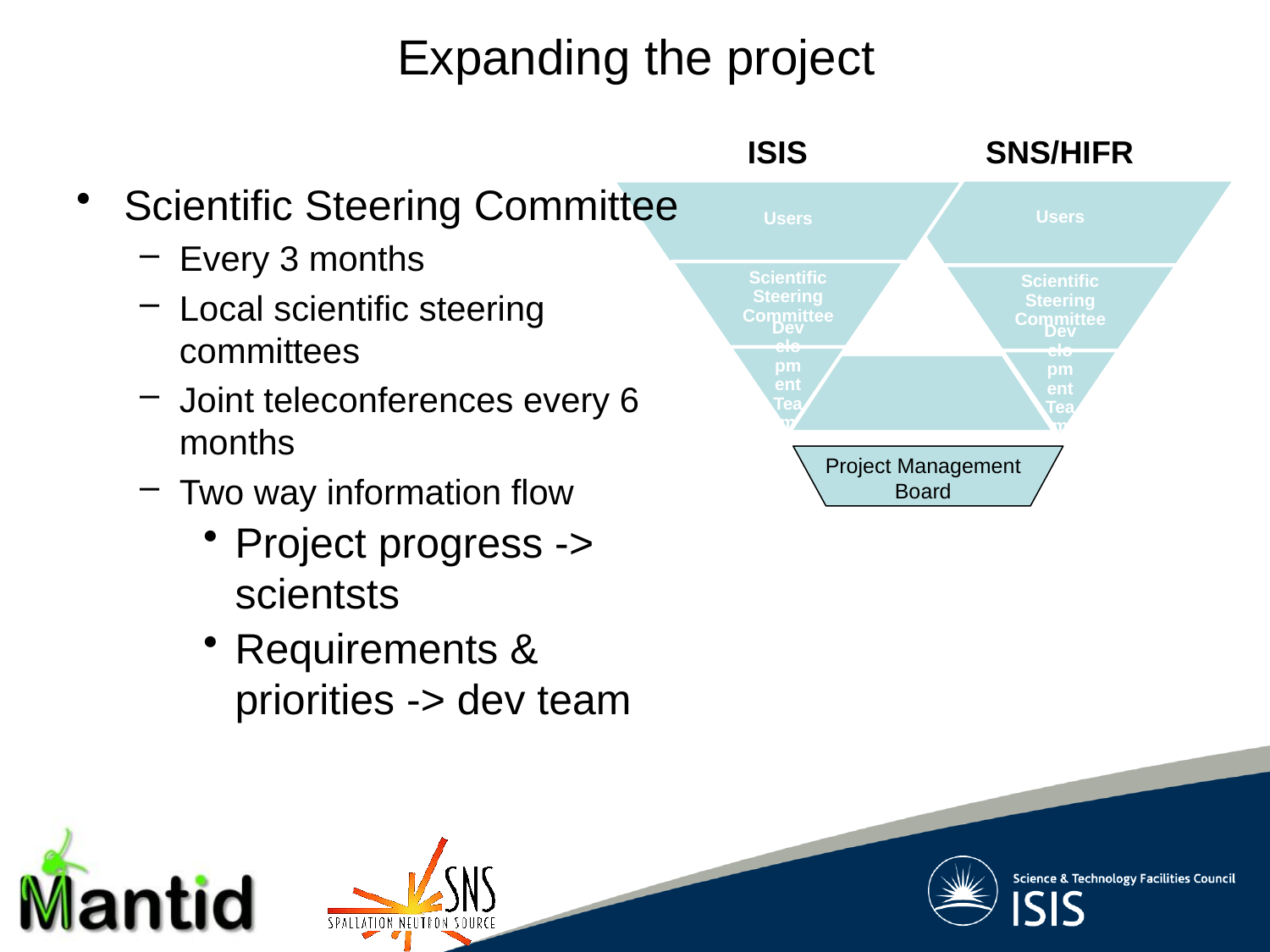

# Expanding the project
ISIS
SNS/HIFR
Scientific Steering Committee
Every 3 months
Local scientific steering committees
Joint teleconferences every 6 months
Two way information flow
Project progress -> scientsts
Requirements & priorities -> dev team

Users
Scientific Steering Committee
Development Team
Users
Scientific Steering Committee
Development Team

Project Management
Board